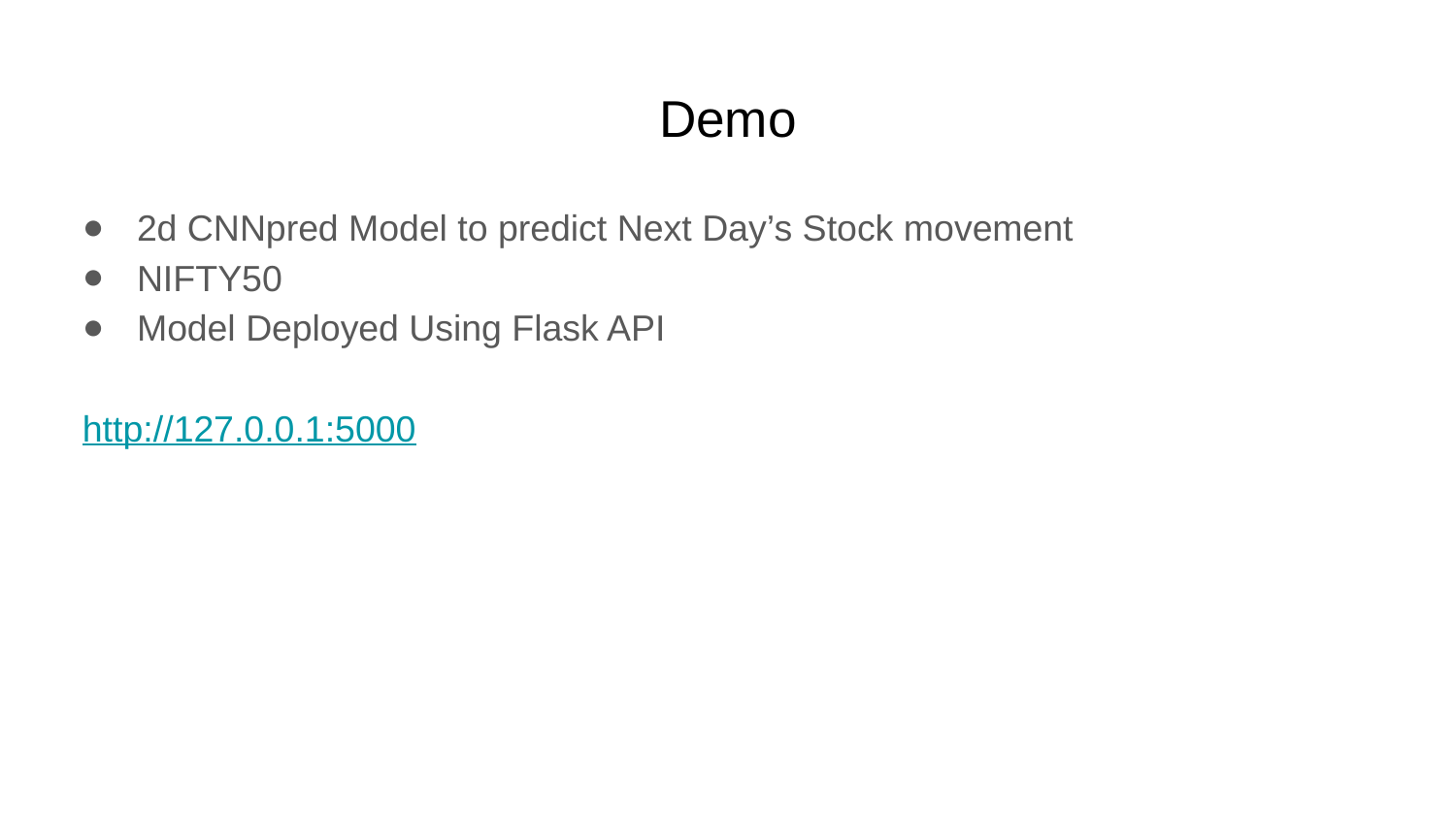

# Demo
2d CNNpred Model to predict Next Day’s Stock movement
NIFTY50
Model Deployed Using Flask API

http://127.0.0.1:5000